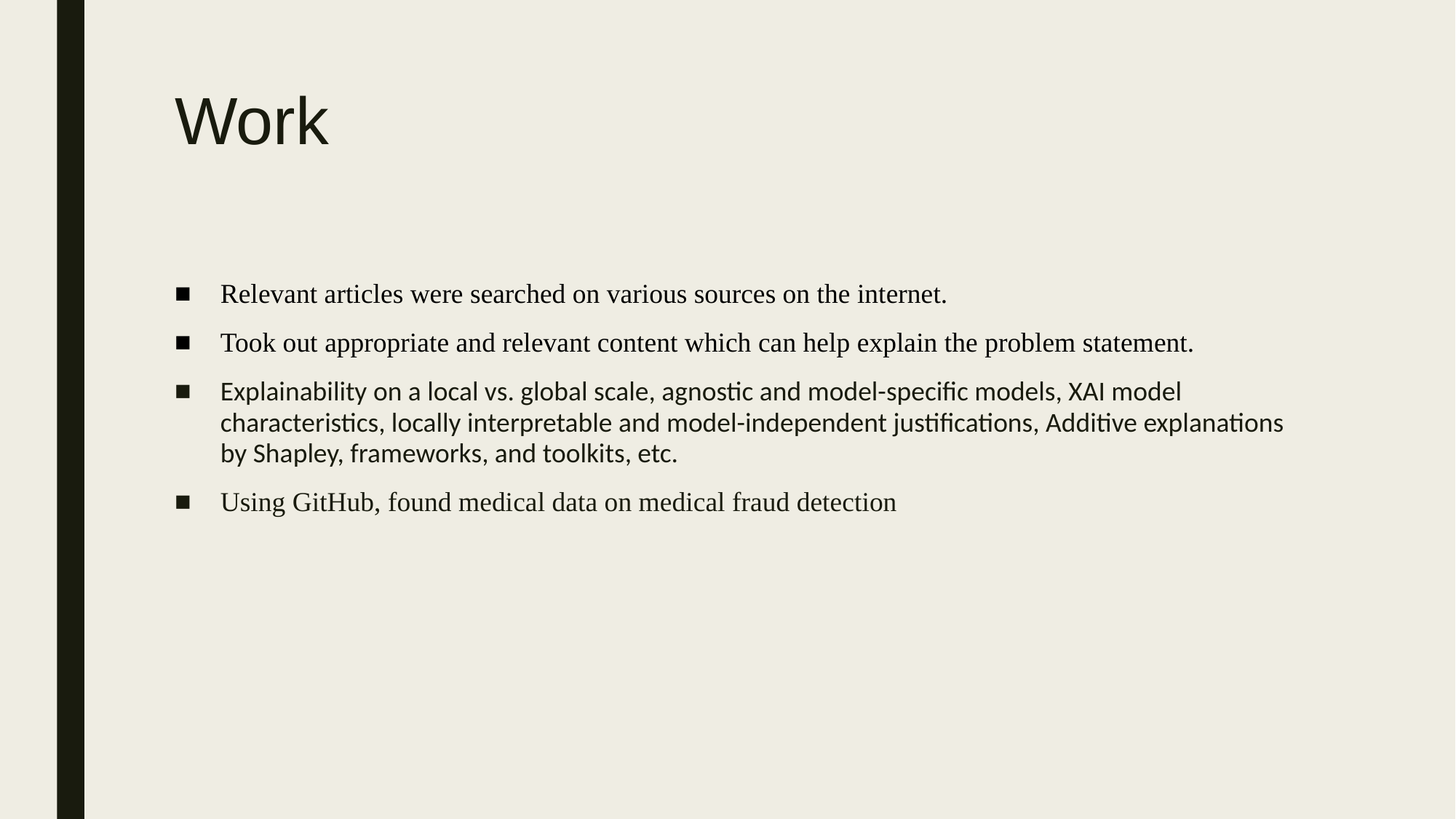

# Work
Relevant articles were searched on various sources on the internet.
Took out appropriate and relevant content which can help explain the problem statement.
Explainability on a local vs. global scale, agnostic and model-specific models, XAI model characteristics, locally interpretable and model-independent justifications, Additive explanations by Shapley, frameworks, and toolkits, etc.
Using GitHub, found medical data on medical fraud detection